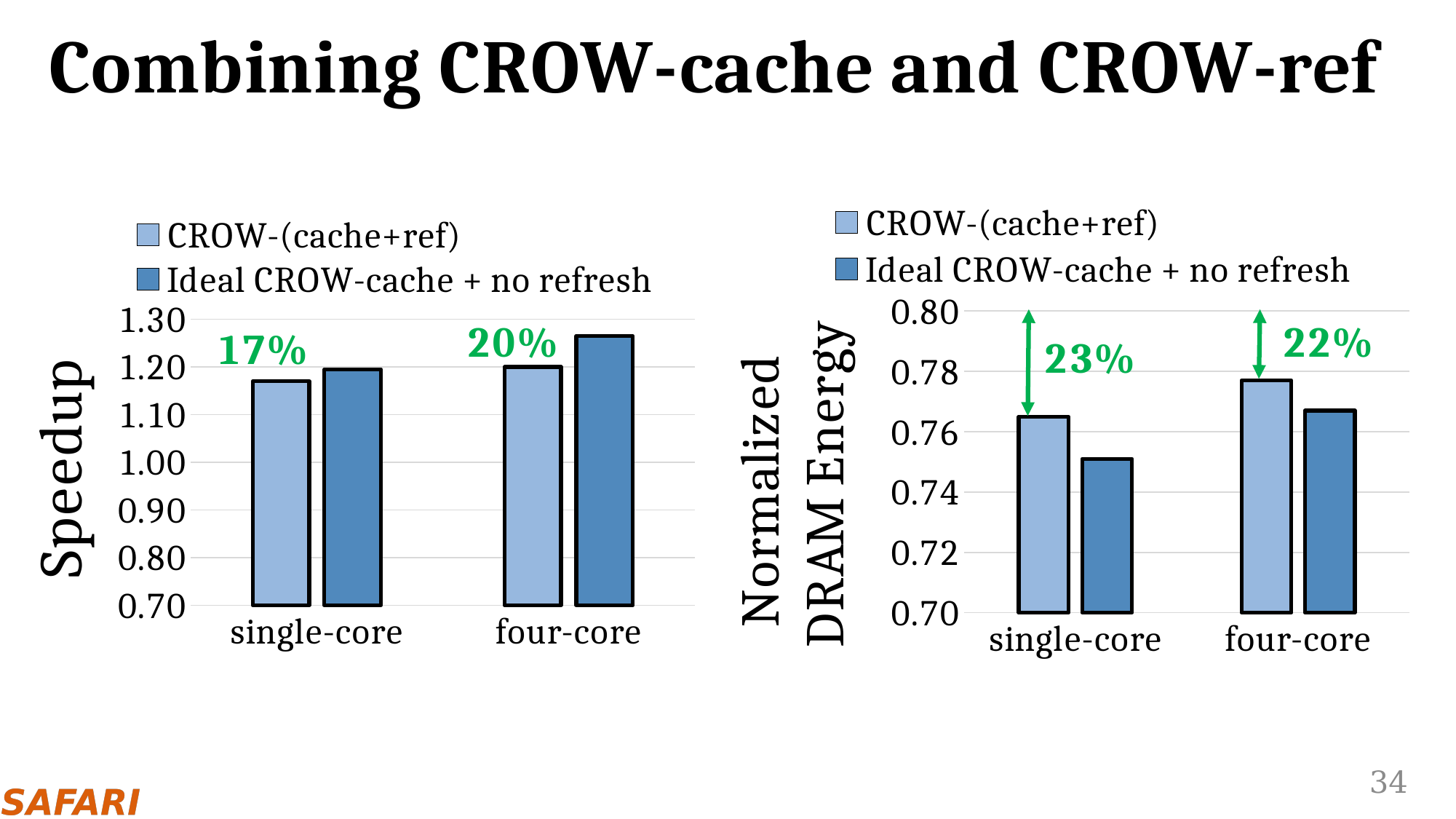

# Combining CROW-cache and CROW-ref

### Chart

| Category | CROW-(cache+ref) | Ideal CROW-cache + no refresh |
|---|---|---|
| single-core | 0.765 | 0.751 |
| four-core | 0.777 | 0.767 |

### Chart

| Category | CROW-(cache+ref) | Ideal CROW-cache + no refresh |
|---|---|---|
| single-core | 1.17 | 1.195 |
| four-core | 1.2 | 1.265 |
20%
22%
17%
23%